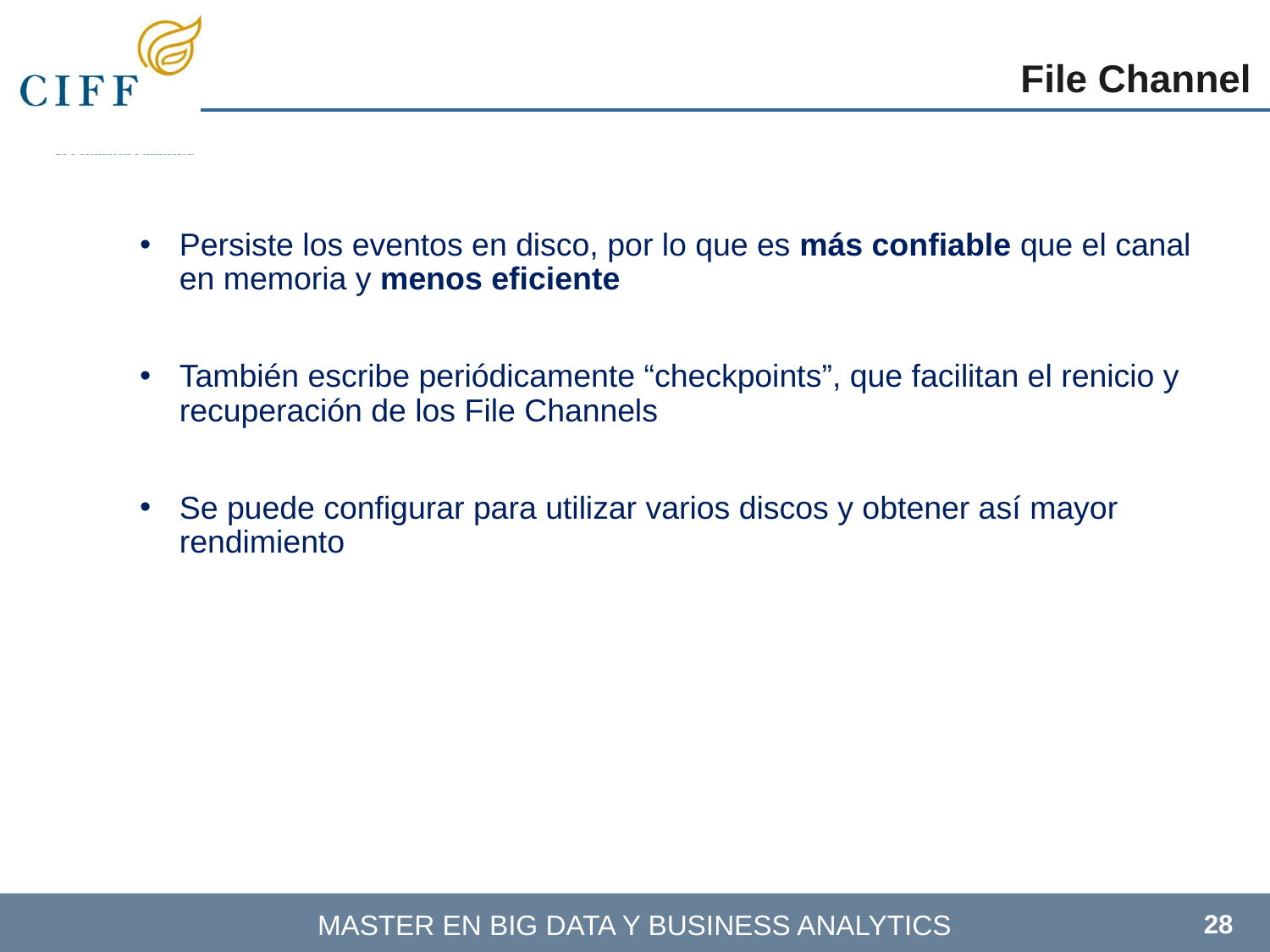

File Channel
Persiste los eventos en disco, por lo que es más confiable que el canal en memoria y menos eficiente

También escribe periódicamente “checkpoints”, que facilitan el renicio y recuperación de los File Channels

Se puede configurar para utilizar varios discos y obtener así mayor rendimiento

28